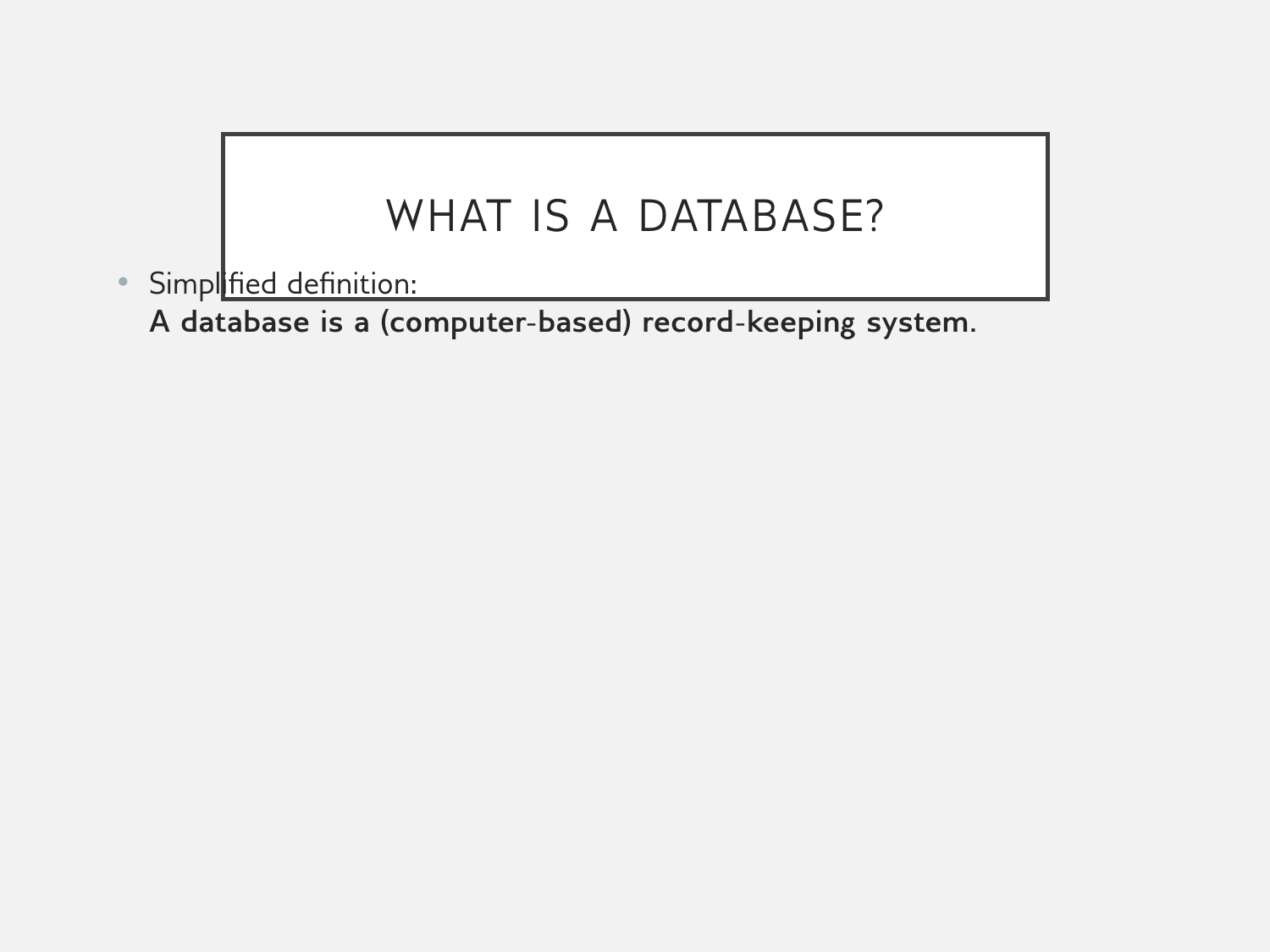

# What is a database?
Simplified definition:
A database is a (computer-based) record-keeping system.